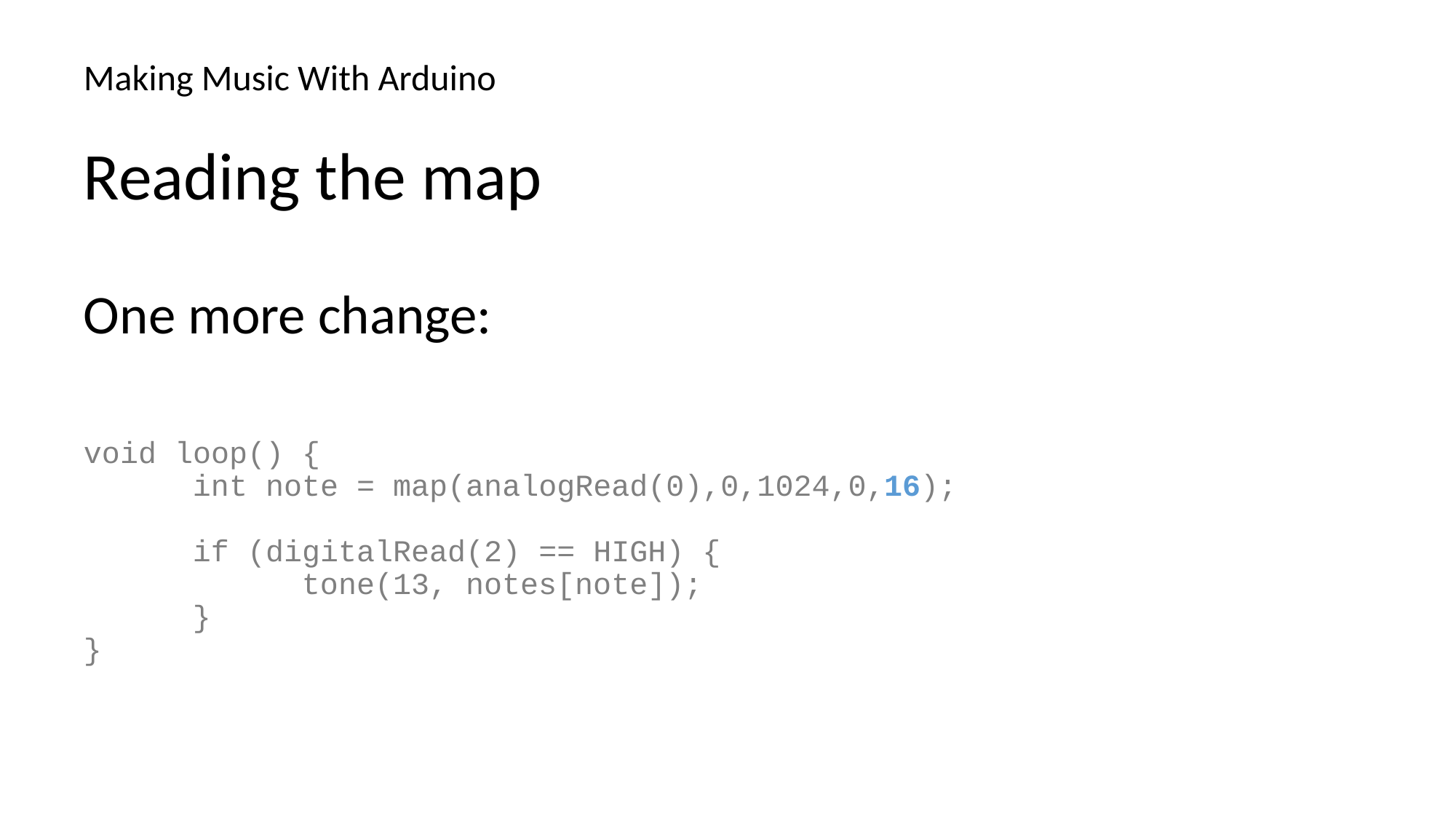

# Making Music With Arduino
Reading the map

One more change:

void loop() {
	int note = map(analogRead(0),0,1024,0,16);

	if (digitalRead(2) == HIGH) {
		tone(13, notes[note]);
	}
}